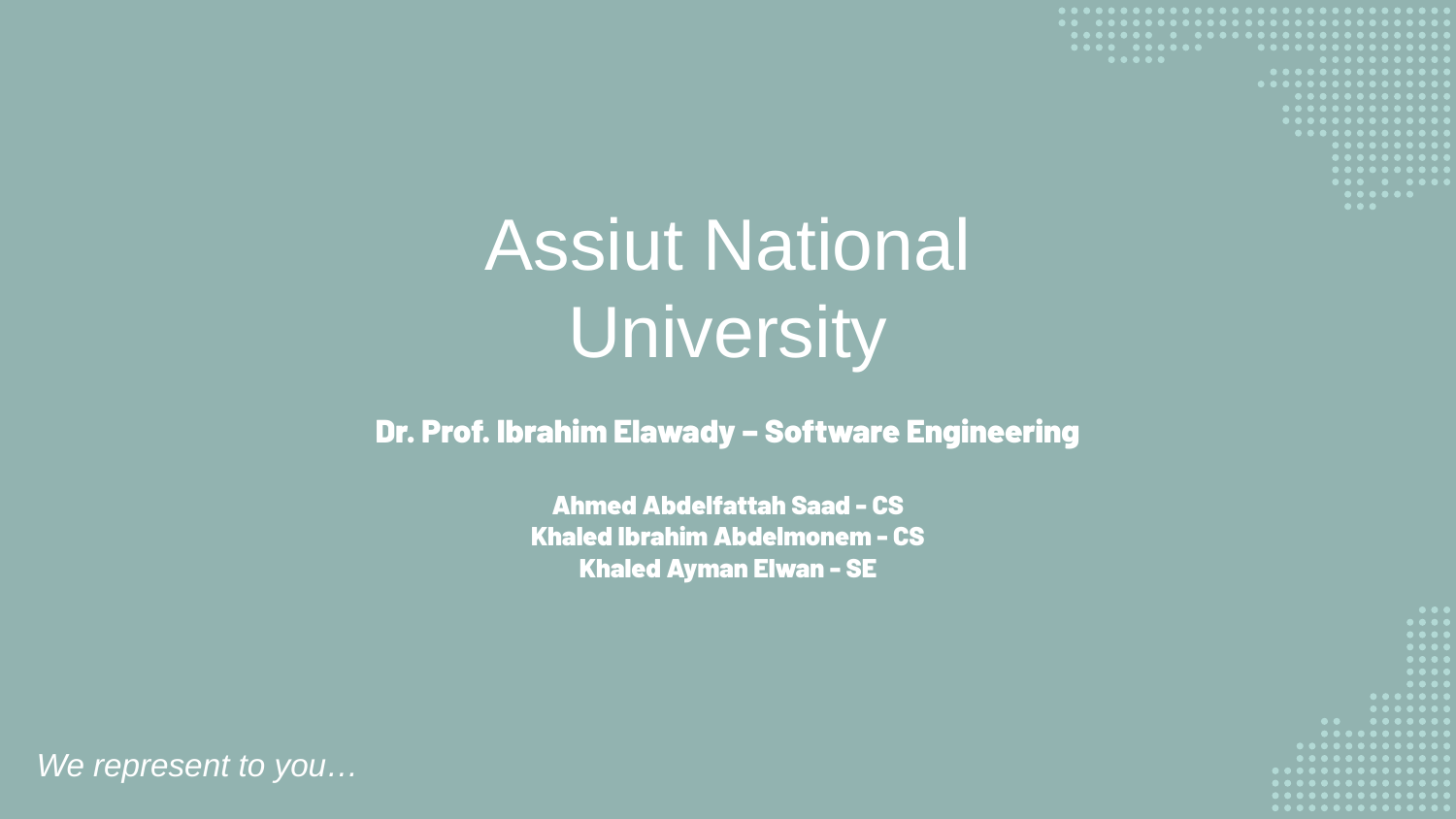

Assiut National University
Dr. Prof. Ibrahim Elawady – Software Engineering

Ahmed Abdelfattah Saad - CS
Khaled Ibrahim Abdelmonem - CS
Khaled Ayman Elwan - SE

We represent to you…